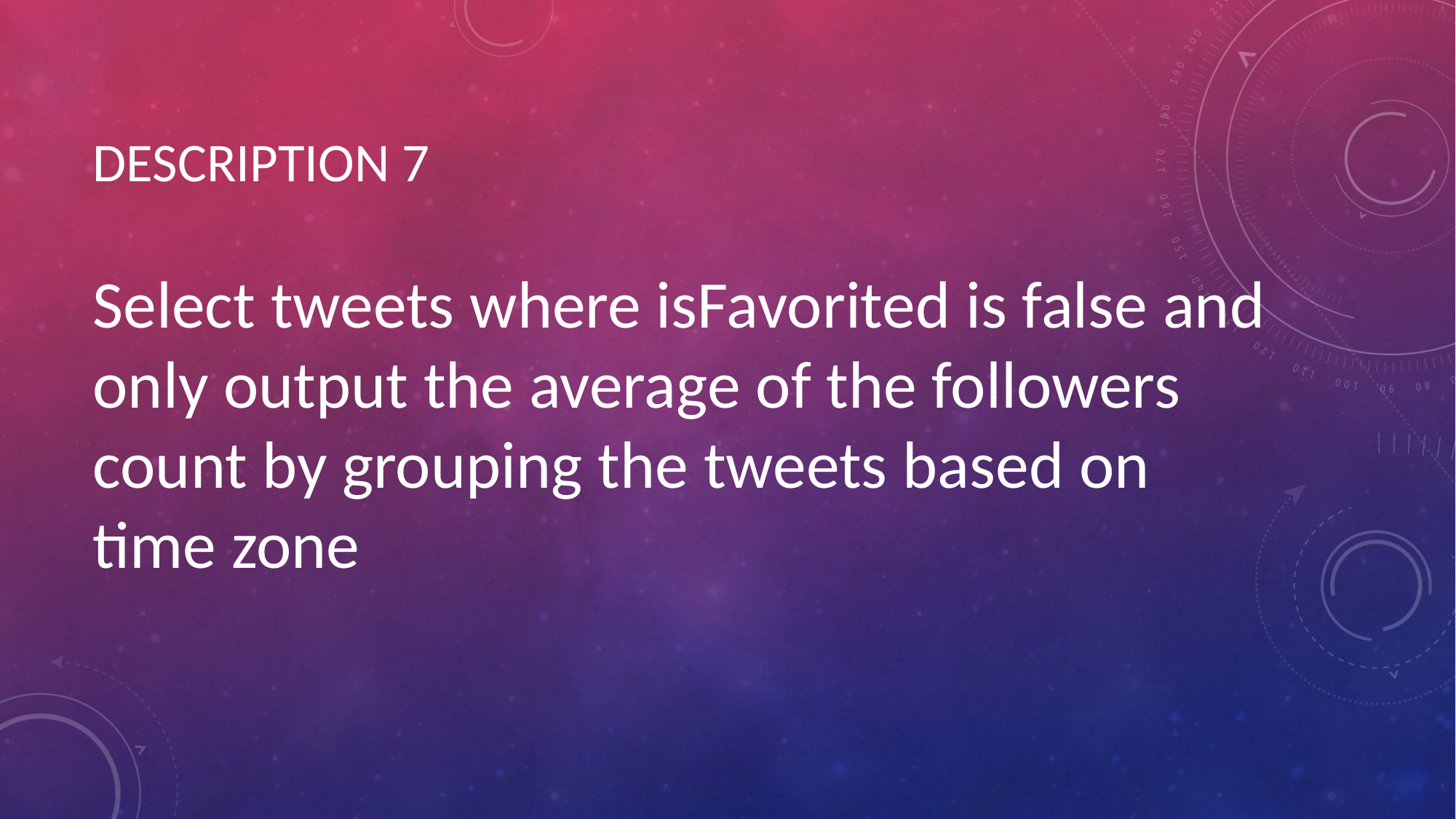

# Description 7
Select tweets where isFavorited is false and only output the average of the followers count by grouping the tweets based on time zone